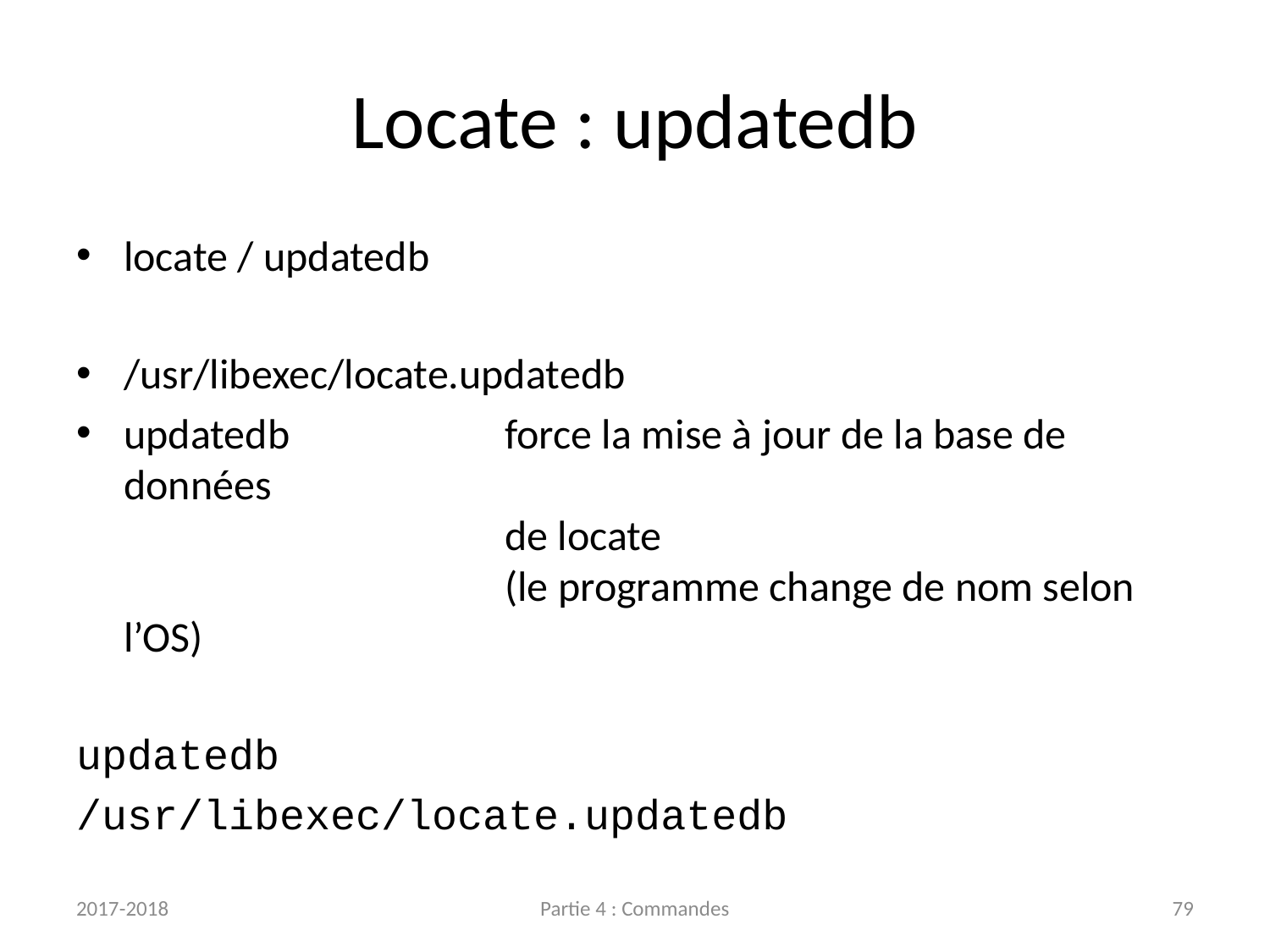

# Locate : updatedb
locate / updatedb

/usr/libexec/locate.updatedb
updatedb		force la mise à jour de la base de données
			de locate
			(le programme change de nom selon l’OS)

updatedb
/usr/libexec/locate.updatedb
2017-2018
Partie 4 : Commandes
79